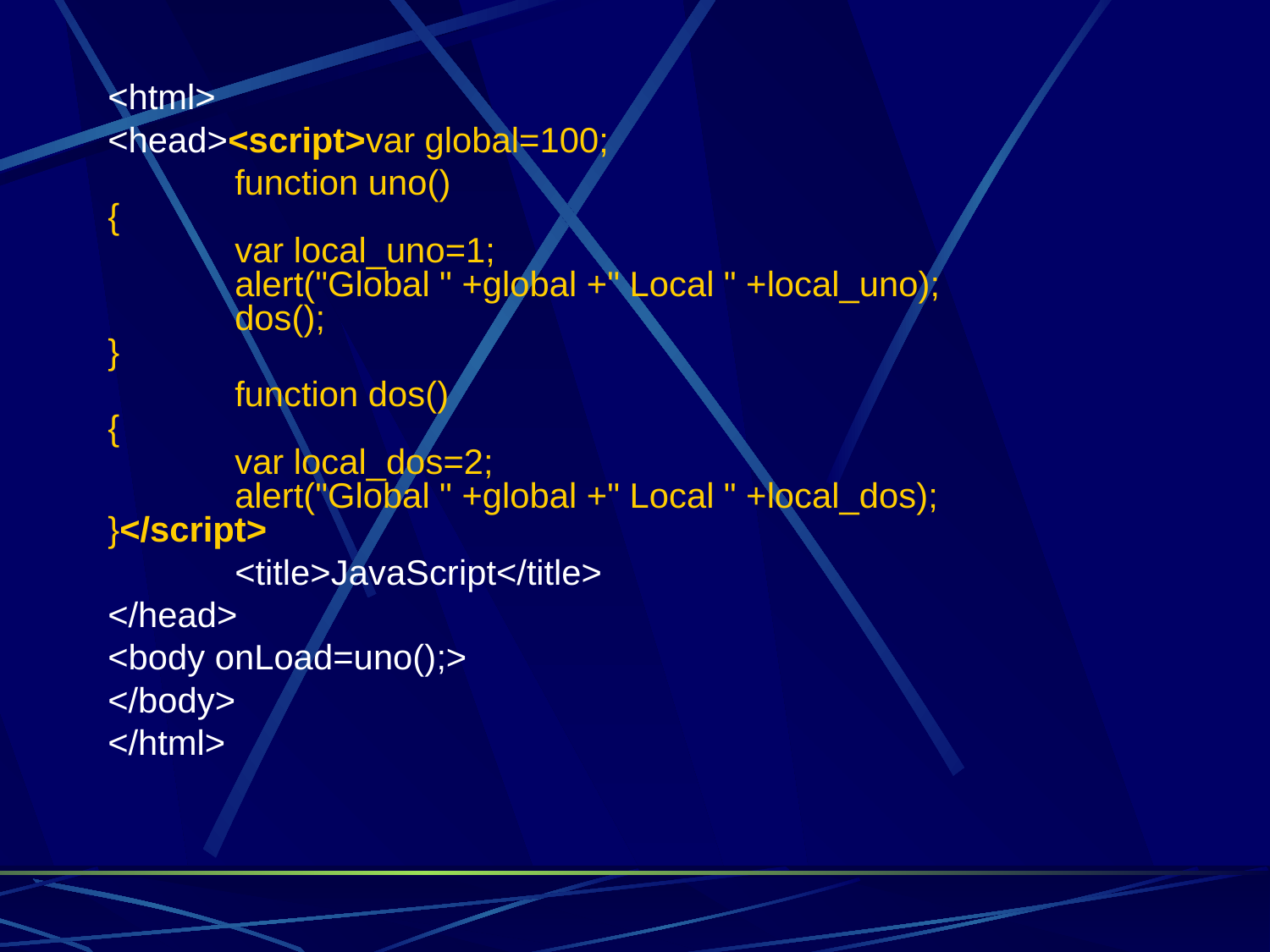

<html>
<head><script>var global=100;
	function uno()
{
	var local_uno=1;
	alert("Global " +global +" Local " +local_uno);
	dos();
}
	function dos()
{
	var local_dos=2;
	alert("Global " +global +" Local " +local_dos);
}</script>
	<title>JavaScript</title>
</head>
<body onLoad=uno();>
</body>
</html>